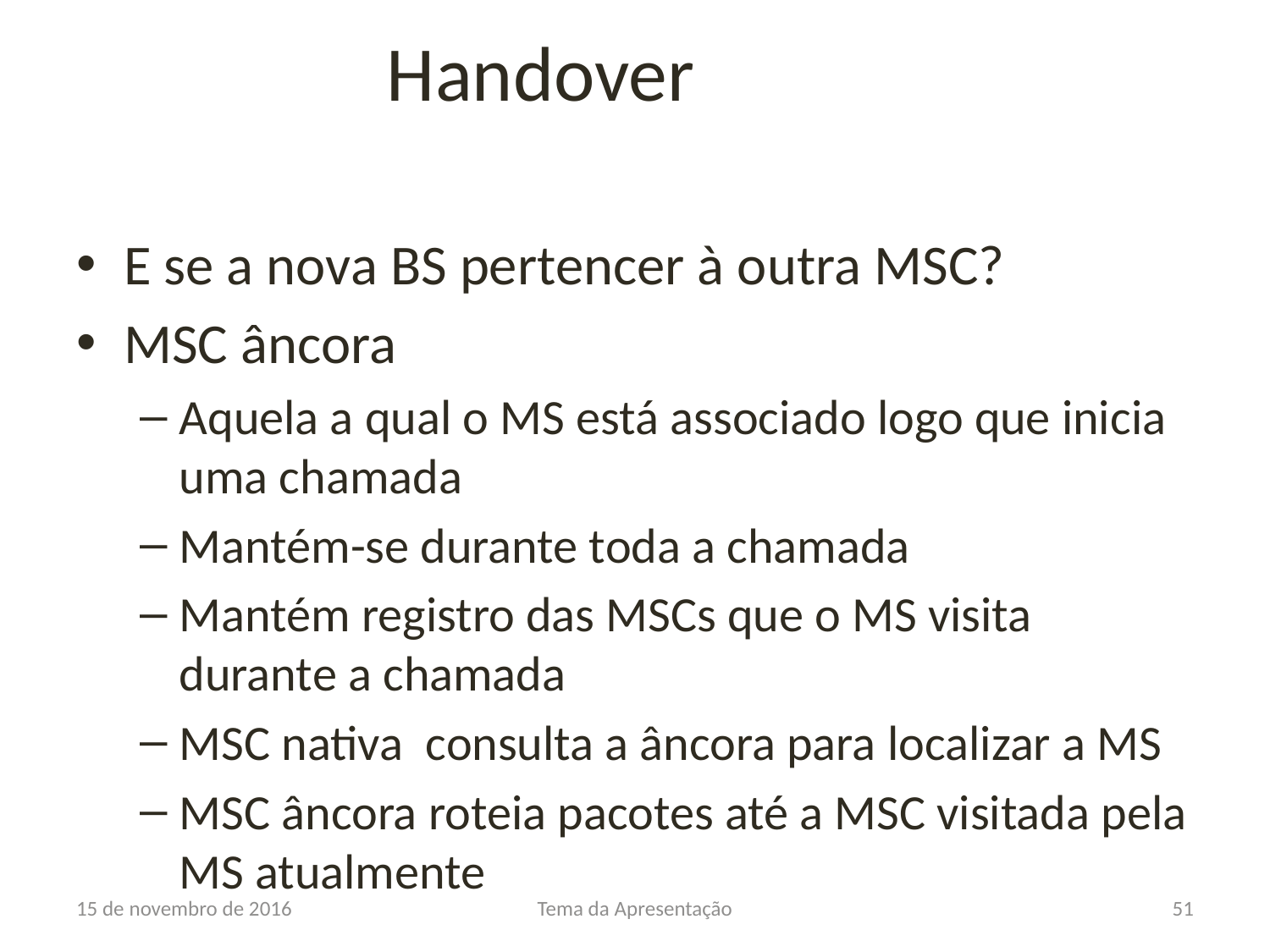

# Handover
E se a nova BS pertencer à outra MSC?
MSC âncora
Aquela a qual o MS está associado logo que inicia uma chamada
Mantém-se durante toda a chamada
Mantém registro das MSCs que o MS visita durante a chamada
MSC nativa  consulta a âncora para localizar a MS
MSC âncora roteia pacotes até a MSC visitada pela MS atualmente

15 de novembro de 2016
Tema da Apresentação
51